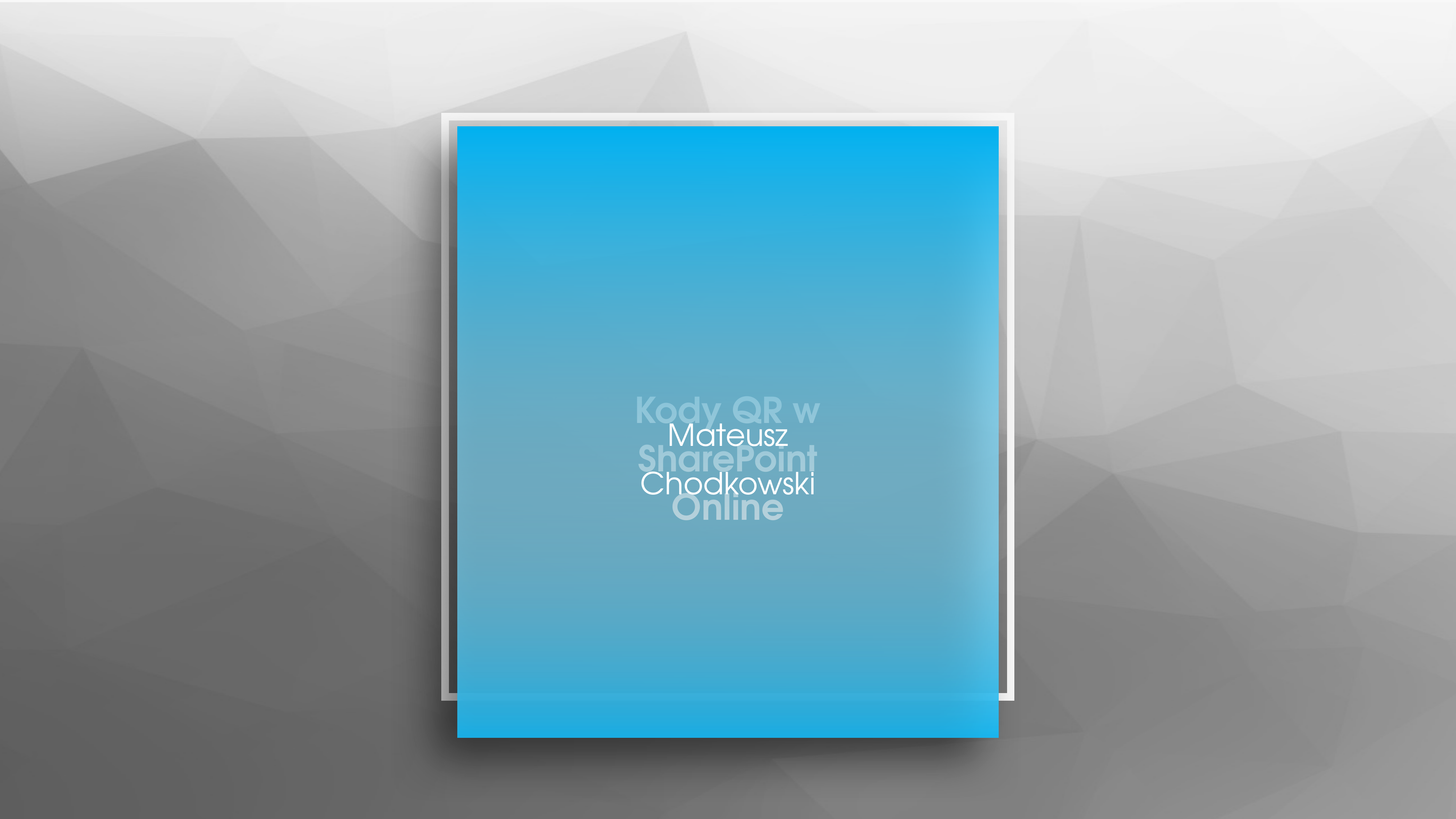

Mateusz Chodkowski

Kody QR w SharePoint Online